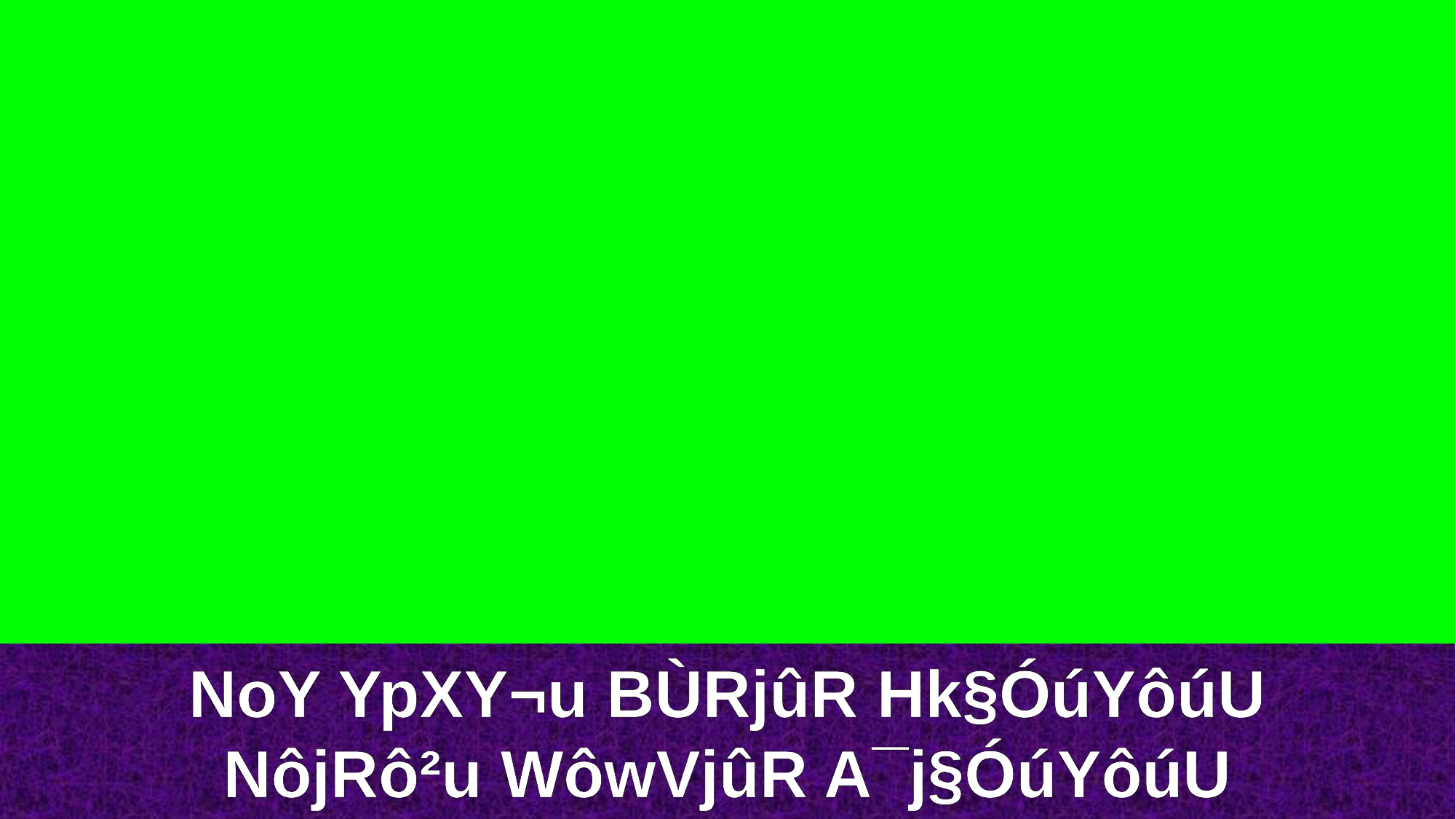

NoY YpXY¬u BÙRjûR Hk§ÓúYôúU
NôjRô²u WôwVjûR A¯j§ÓúYôúU